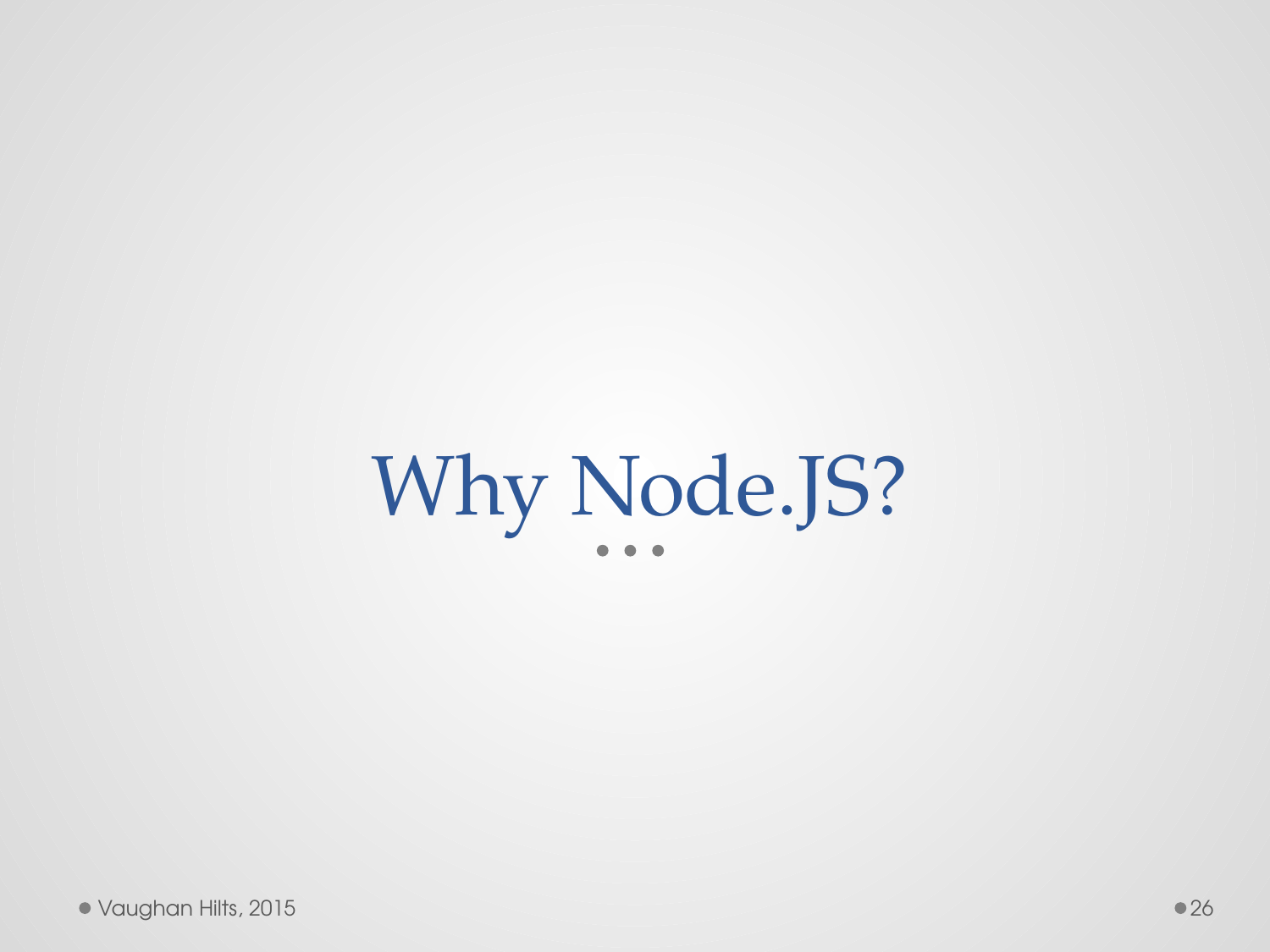

# Why Node.JS?

Vaughan Hilts, 2015
26